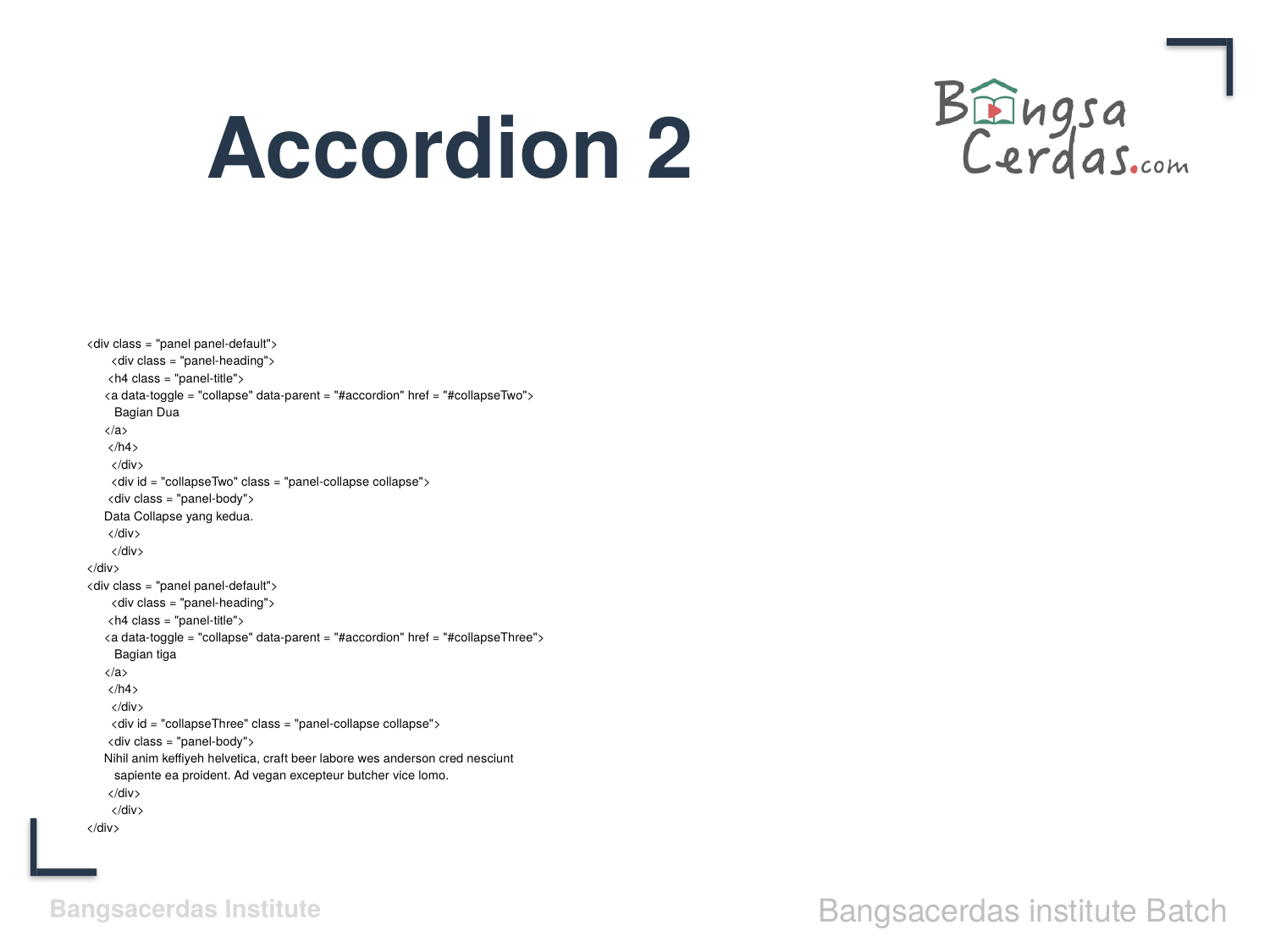

# Accordion 2

   <div class = "panel panel-default">
	  <div class = "panel-heading">
		 <h4 class = "panel-title">
			<a data-toggle = "collapse" data-parent = "#accordion" href = "#collapseTwo">
			   Bagian Dua
			</a>
		 </h4>
	  </div>
	  <div id = "collapseTwo" class = "panel-collapse collapse">
		 <div class = "panel-body">
			Data Collapse yang kedua.
		 </div>
	  </div>
   </div>
   <div class = "panel panel-default">
	  <div class = "panel-heading">
		 <h4 class = "panel-title">
			<a data-toggle = "collapse" data-parent = "#accordion" href = "#collapseThree">
			   Bagian tiga
			</a>
		 </h4>
	  </div>
	  <div id = "collapseThree" class = "panel-collapse collapse">
		 <div class = "panel-body">
			Nihil anim keffiyeh helvetica, craft beer labore wes anderson cred nesciunt
			   sapiente ea proident. Ad vegan excepteur butcher vice lomo.
		 </div>
	  </div>
   </div>